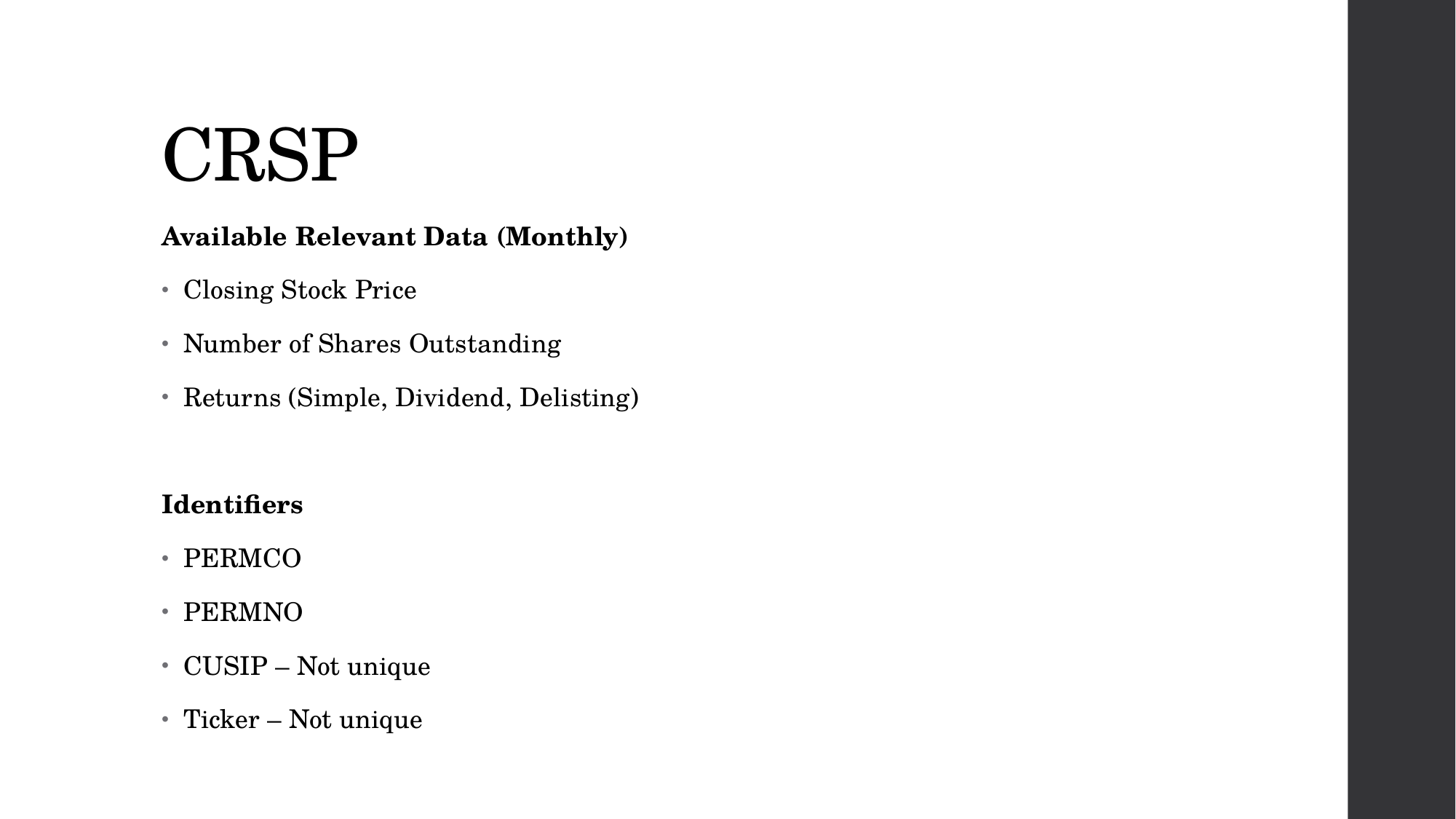

# CRSP
Available Relevant Data (Monthly)
Closing Stock Price
Number of Shares Outstanding
Returns (Simple, Dividend, Delisting)

Identifiers
PERMCO
PERMNO
CUSIP – Not unique
Ticker – Not unique